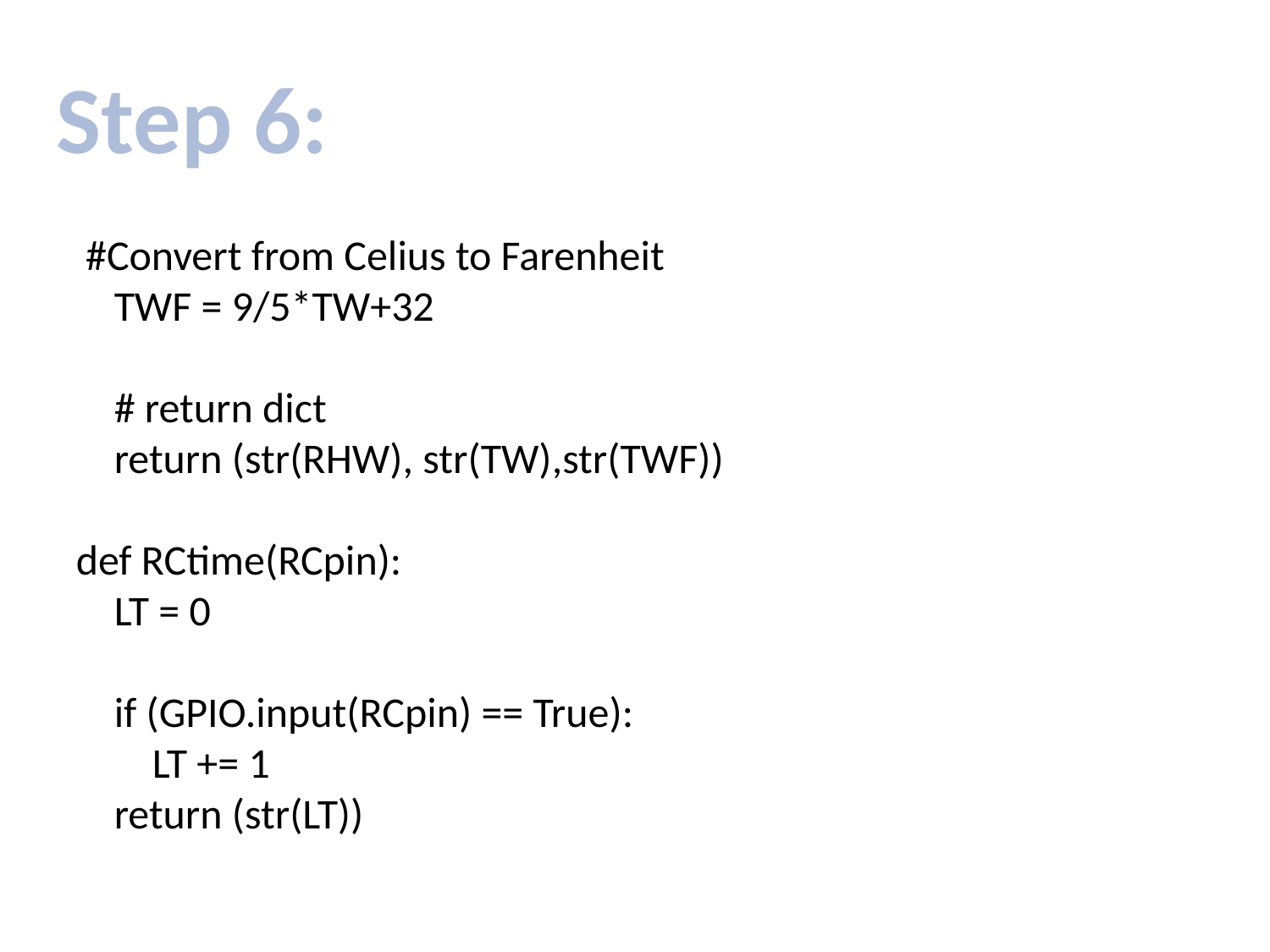

Step 6:
 #Convert from Celius to Farenheit
    TWF = 9/5*TW+32

    # return dict
    return (str(RHW), str(TW),str(TWF))

def RCtime(RCpin):
    LT = 0

    if (GPIO.input(RCpin) == True):
        LT += 1
    return (str(LT))